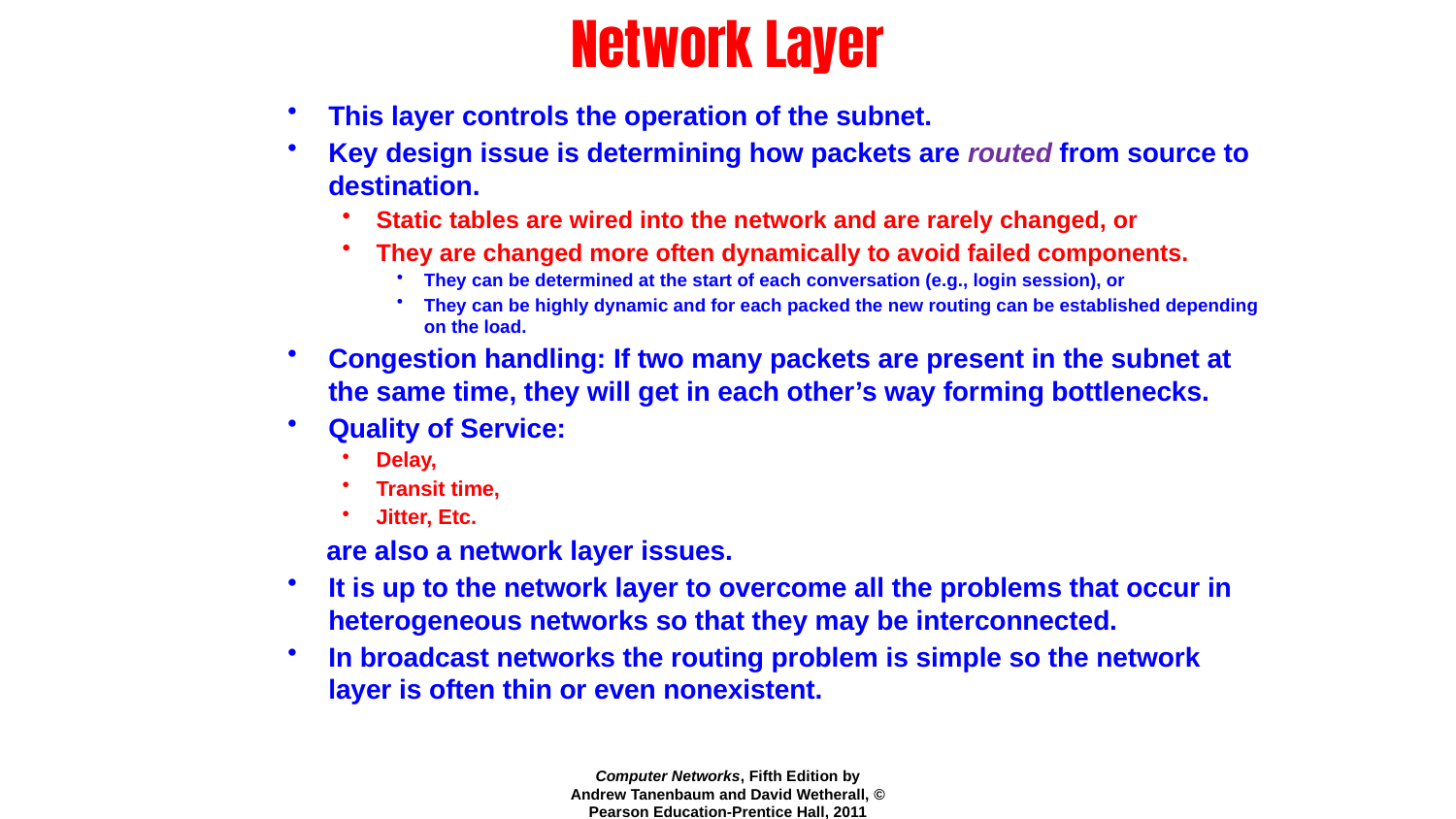

# Network Layer
This layer controls the operation of the subnet.
Key design issue is determining how packets are routed from source to destination.
Static tables are wired into the network and are rarely changed, or
They are changed more often dynamically to avoid failed components.
They can be determined at the start of each conversation (e.g., login session), or
They can be highly dynamic and for each packed the new routing can be established depending on the load.
Congestion handling: If two many packets are present in the subnet at the same time, they will get in each other’s way forming bottlenecks.
Quality of Service:
Delay,
Transit time,
Jitter, Etc.
    are also a network layer issues.
It is up to the network layer to overcome all the problems that occur in heterogeneous networks so that they may be interconnected.
In broadcast networks the routing problem is simple so the network layer is often thin or even nonexistent.
Computer Networks, Fifth Edition by Andrew Tanenbaum and David Wetherall, © Pearson Education-Prentice Hall, 2011